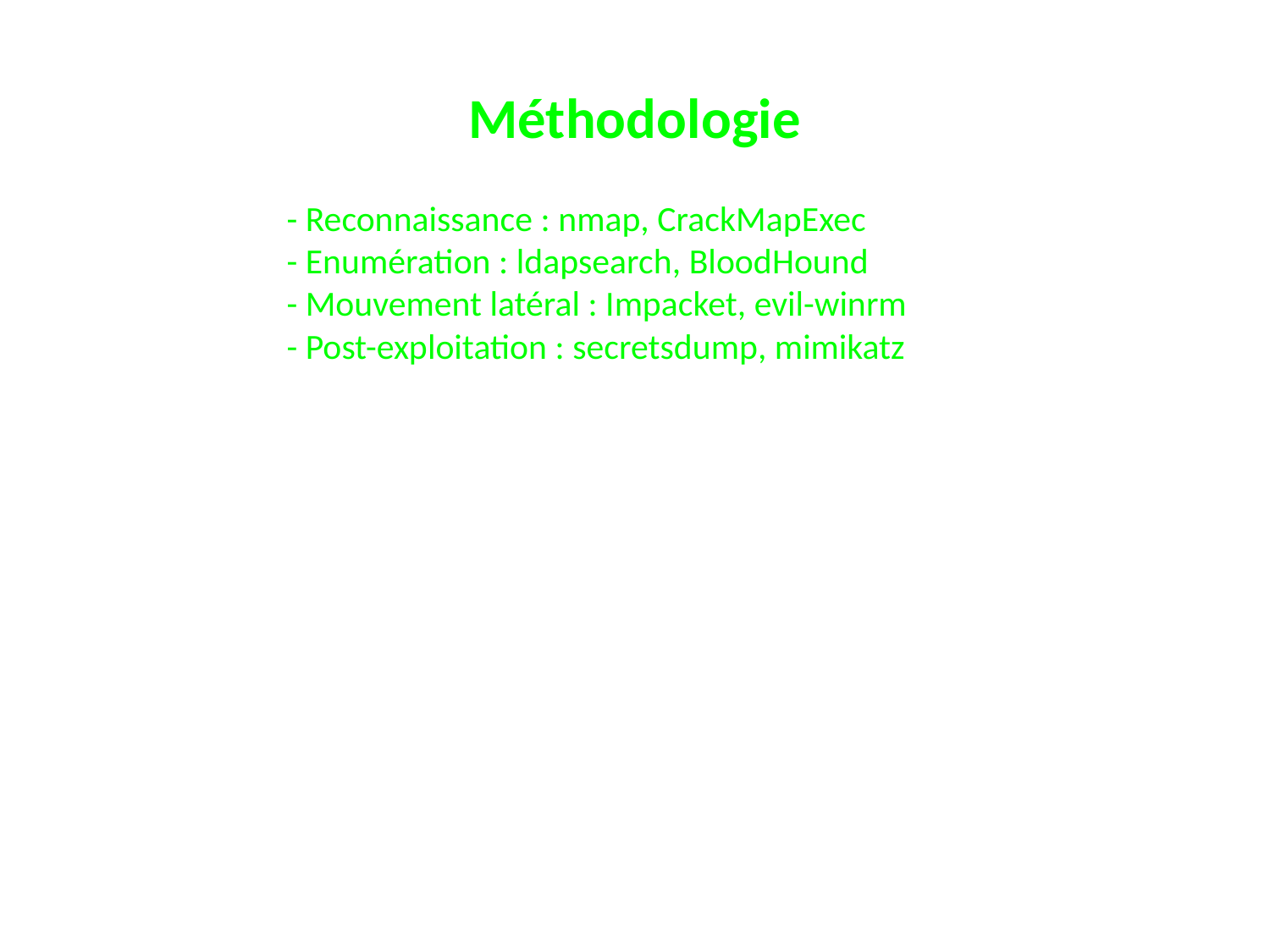

Méthodologie

- Reconnaissance : nmap, CrackMapExec
- Enumération : ldapsearch, BloodHound
- Mouvement latéral : Impacket, evil-winrm
- Post-exploitation : secretsdump, mimikatz